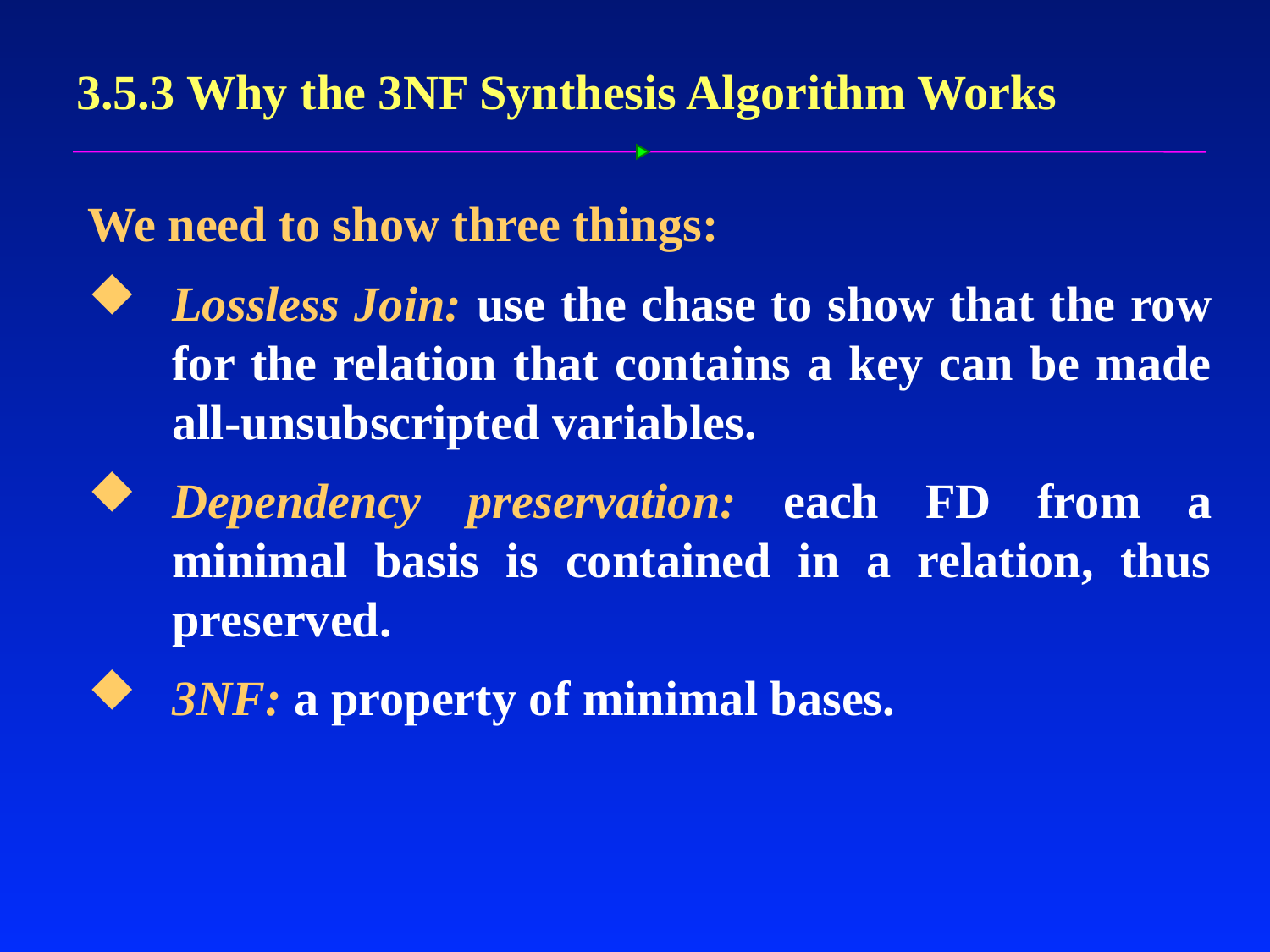

# 3.5.3 Why the 3NF Synthesis Algorithm Works

We need to show three things:
Lossless Join: use the chase to show that the row for the relation that contains a key can be made all-unsubscripted variables.
Dependency preservation: each FD from a minimal basis is contained in a relation, thus preserved.
3NF: a property of minimal bases.